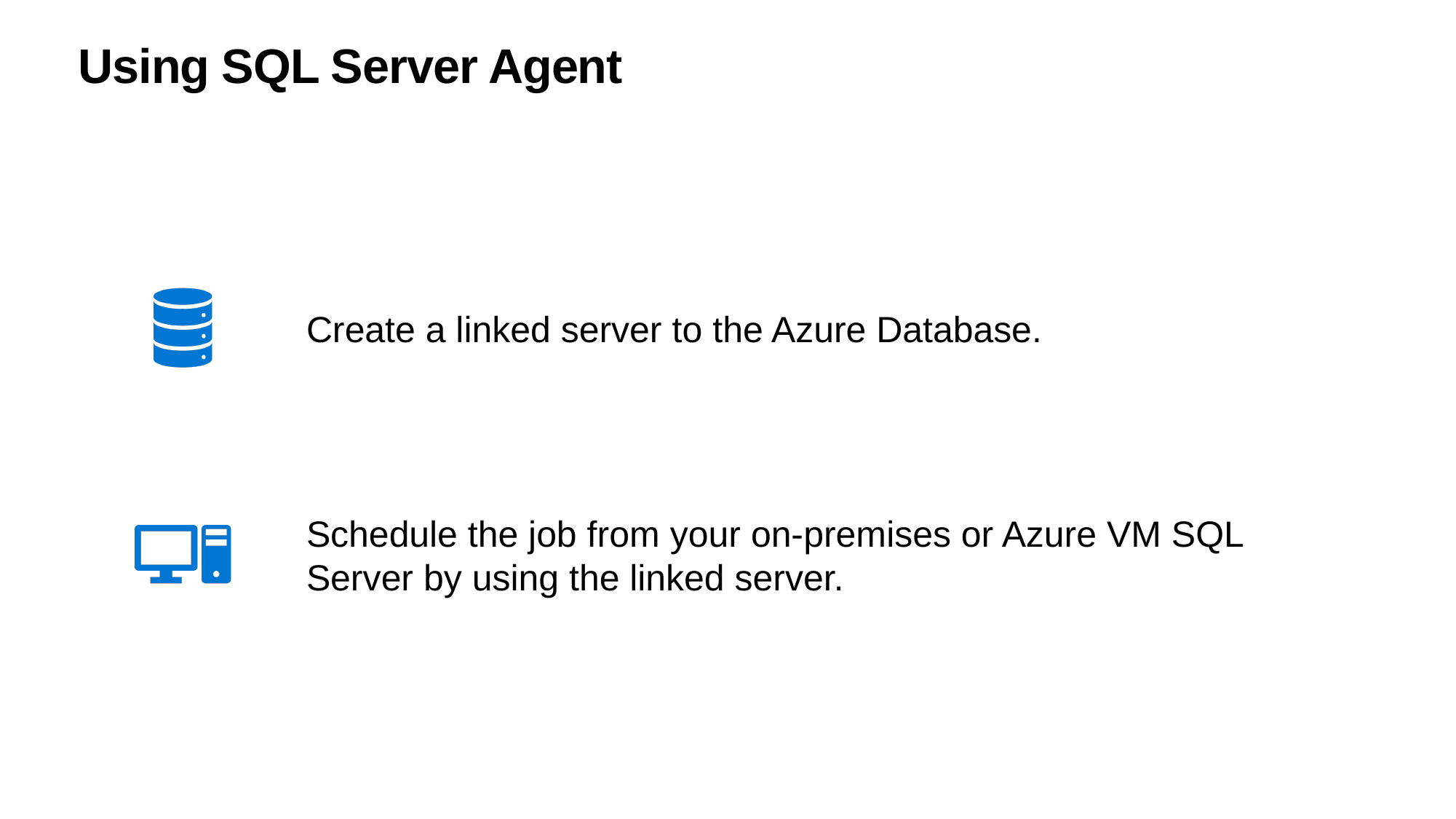

# Using SQL Server Agent
Create a linked server to the Azure Database.
Schedule the job from your on-premises or Azure VM SQL Server by using the linked server.